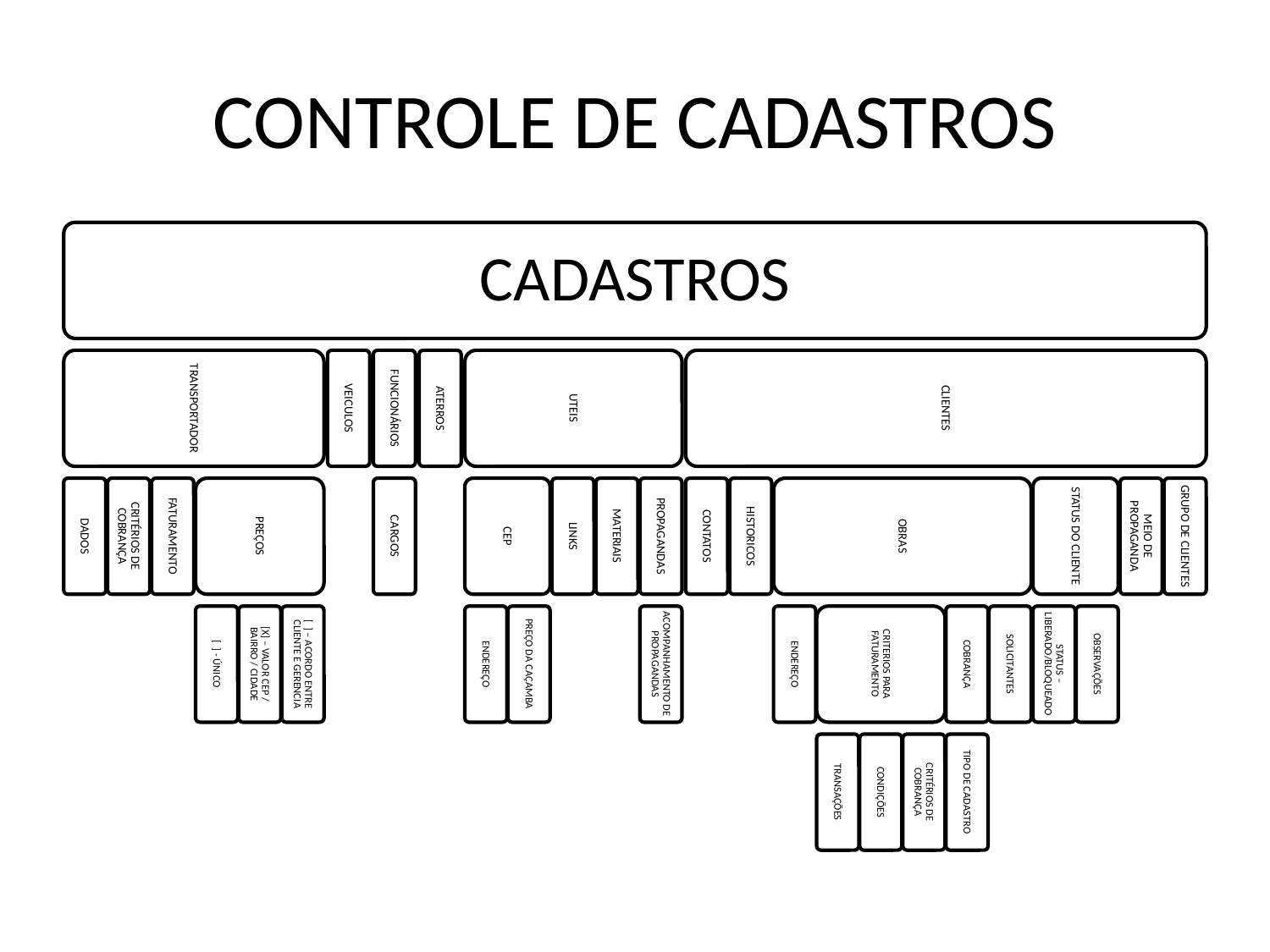

# CONTROLE DE CADASTROS
CADASTROS
TRANSPORTADOR
DADOS
CRITÉRIOS DE COBRANÇA
FATURAMENTO
PREÇOS
[  ] - ÚNICO
[X] – VALOR CEP / BAIRRO / CIDADE
[  ] – ACORDO ENTRE CLIENTE E GERENCIA
VEICULOS
FUNCIONÁRIOS
CARGOS
ATERROS
UTEIS
CEP
ENDEREÇO
PREÇO DA CAÇAMBA
LINKS
MATERIAIS
PROPAGANDAS
ACOMPANHAMENTO DE PROPAGANDAS
CLIENTES
CONTATOS
HISTORICOS
OBRAS
ENDEREÇO
CRITERIOS PARA FATURAMENTO
TRANSAÇÕES
CONDIÇÕES
CRITÉRIOS DE COBRANÇA
COBRANÇA
TIPO DE CADASTRO
SOLICITANTES
STATUS DO CLIENTE
STATUS – LIBERADO/BLOQUEADO
OBSERVAÇÕES
MEIO DE PROPAGANDA
GRUPO DE CLIENTES